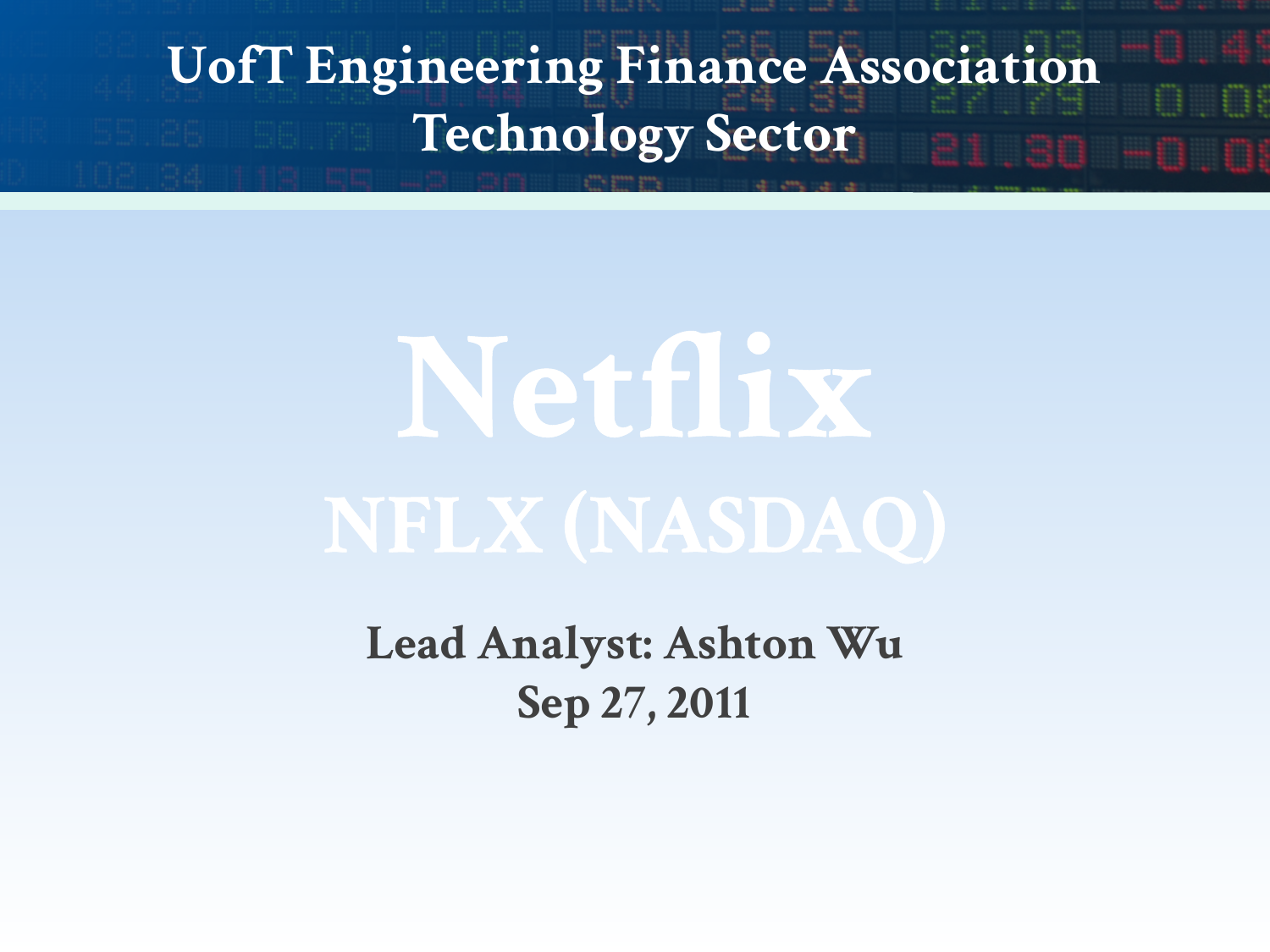

UofT Engineering Finance Association
Technology Sector
Netflix
NFLX (NASDAQ)
Lead Analyst: Ashton Wu
Sep 27, 2011